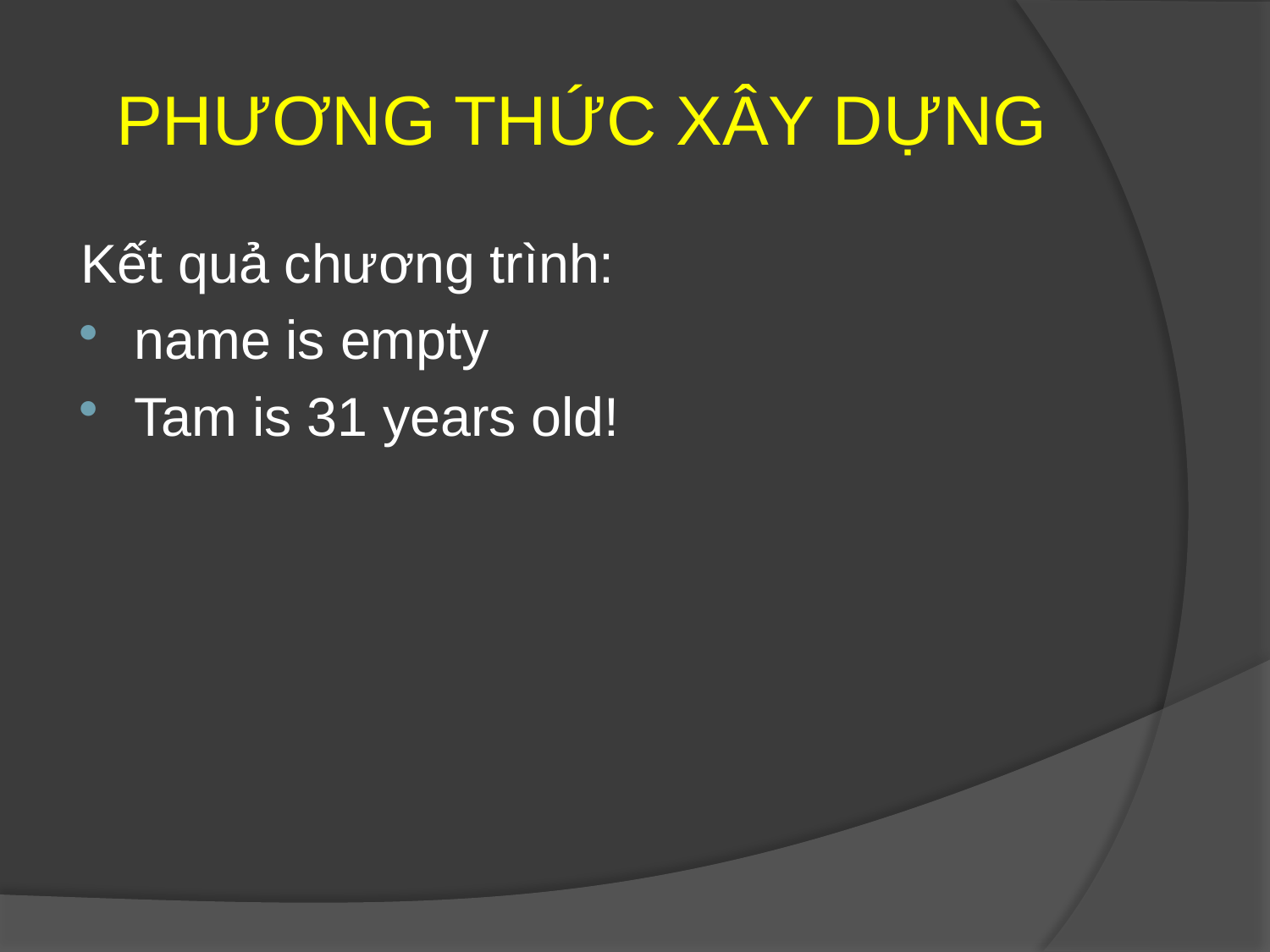

# PHƯƠNG THỨC XÂY DỰNG
Kết quả chương trình:
name is empty
Tam is 31 years old!